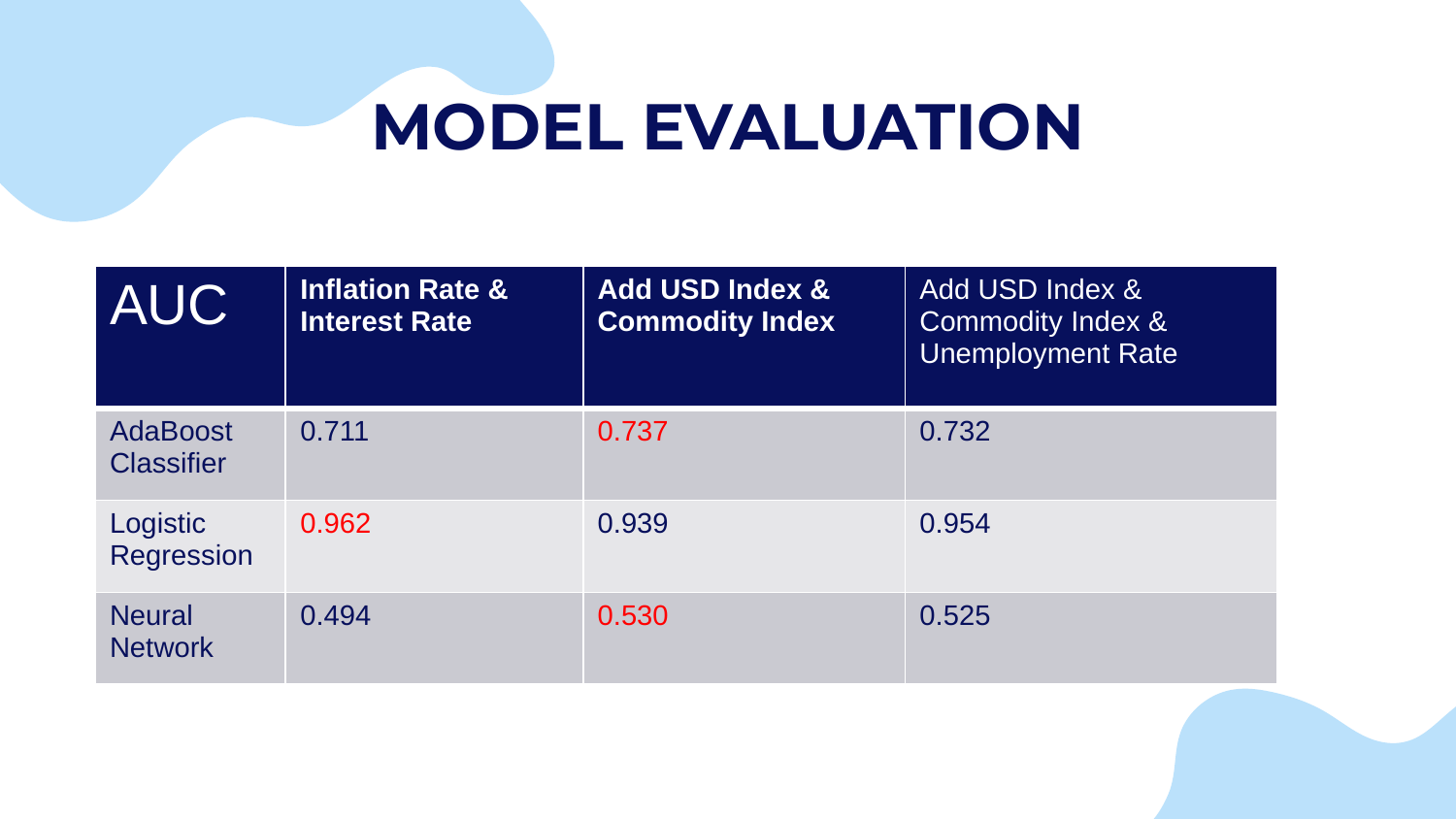

# MODEL EVALUATION
| AUC | Inflation Rate & Interest Rate | Add USD Index & Commodity Index | Add USD Index & Commodity Index & Unemployment Rate |
| --- | --- | --- | --- |
| AdaBoost Classifier | 0.711 | 0.737 | 0.732 |
| Logistic Regression | 0.962 | 0.939 | 0.954 |
| Neural Network | 0.494 | 0.530 | 0.525 |